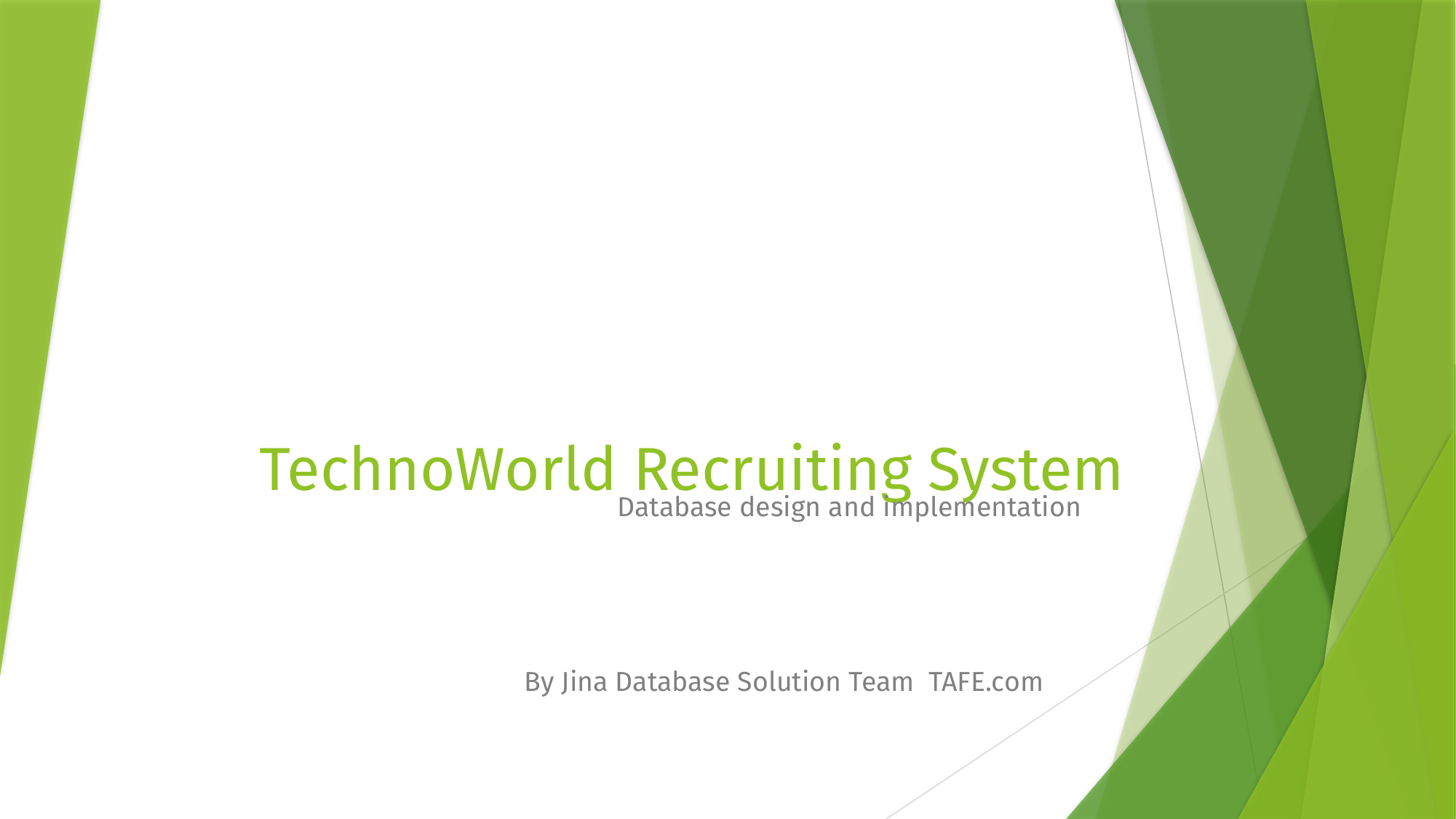

# TechnoWorld Recruiting System
Database design and implementation
      By Jina Database Solution Team  TAFE.com